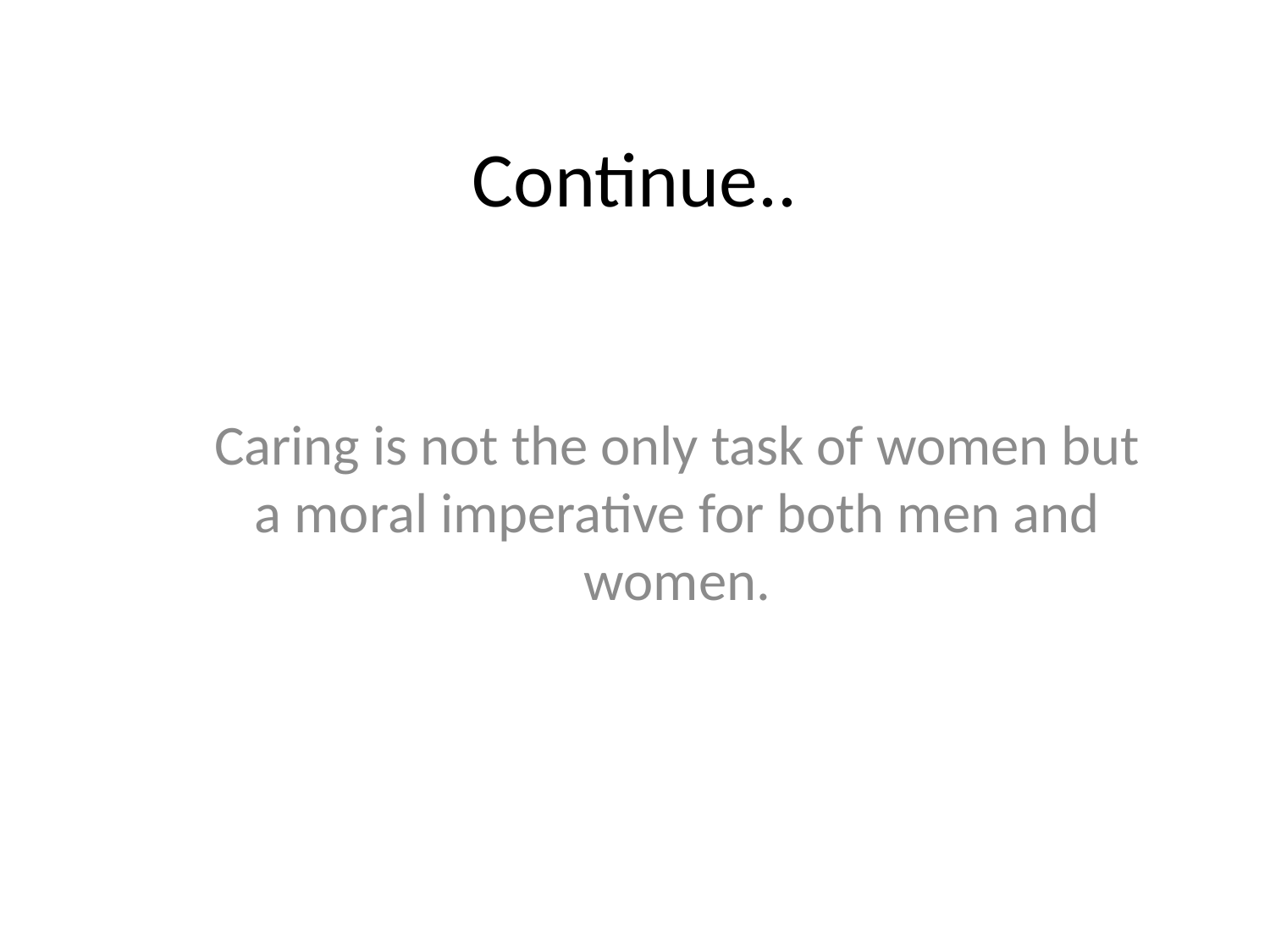

# Continue..
Caring is not the only task of women but a moral imperative for both men and women.